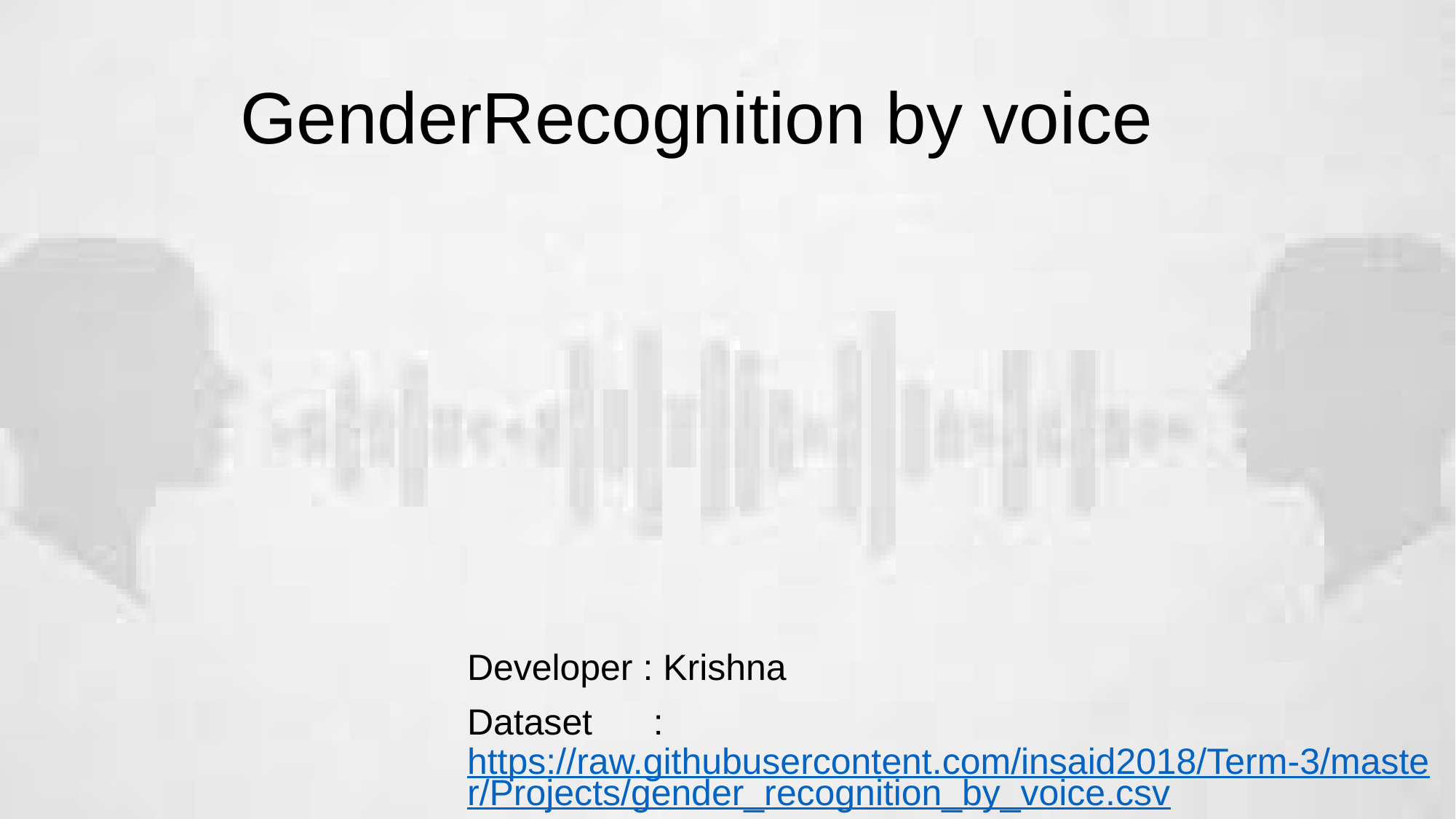

# GenderRecognition by voice
Developer : Krishna
Dataset      : https://raw.githubusercontent.com/insaid2018/Term-3/master/Projects/gender_recognition_by_voice.csv